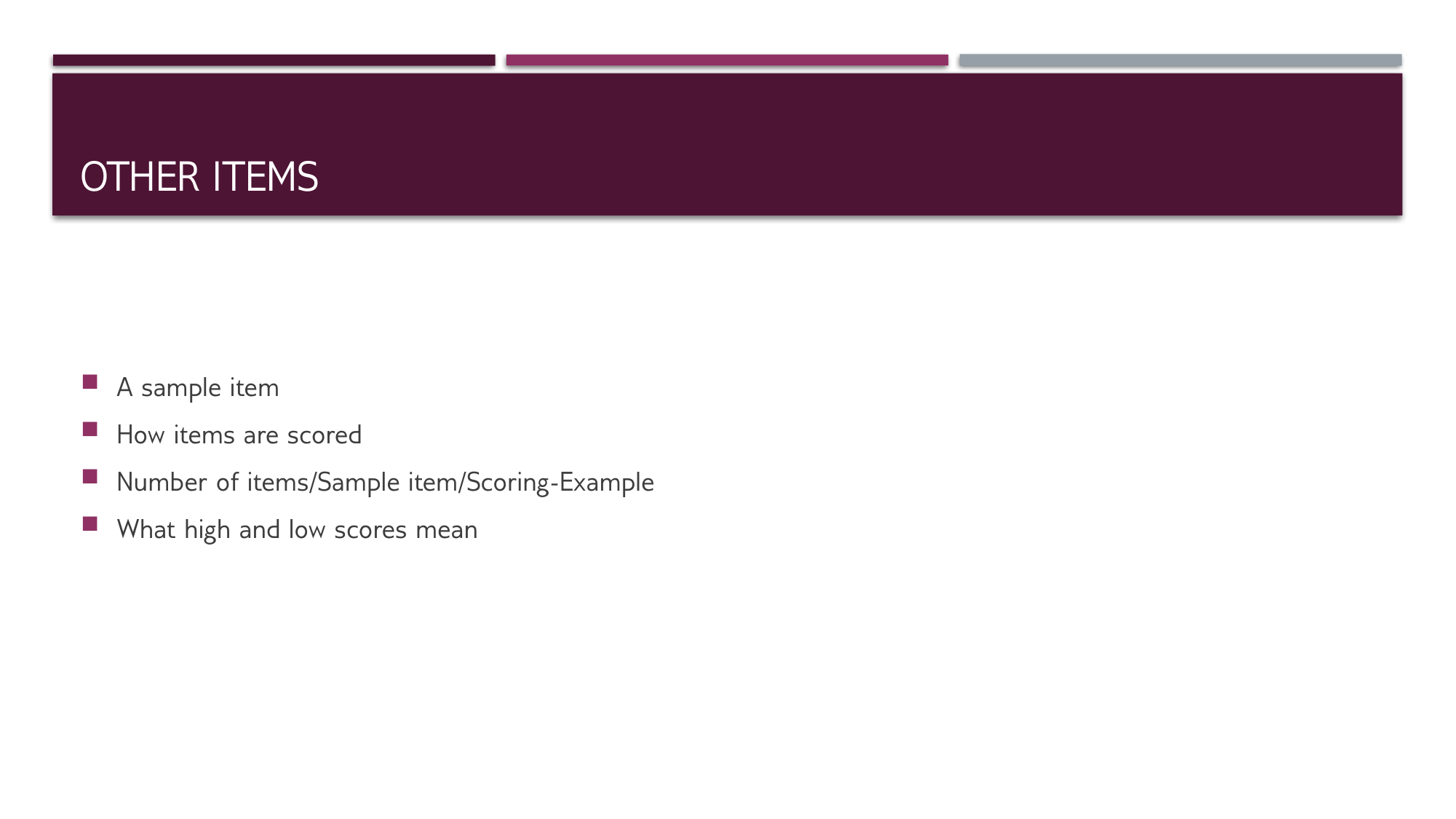

# Other items
A sample item
How items are scored
Number of items/Sample item/Scoring-Example
What high and low scores mean